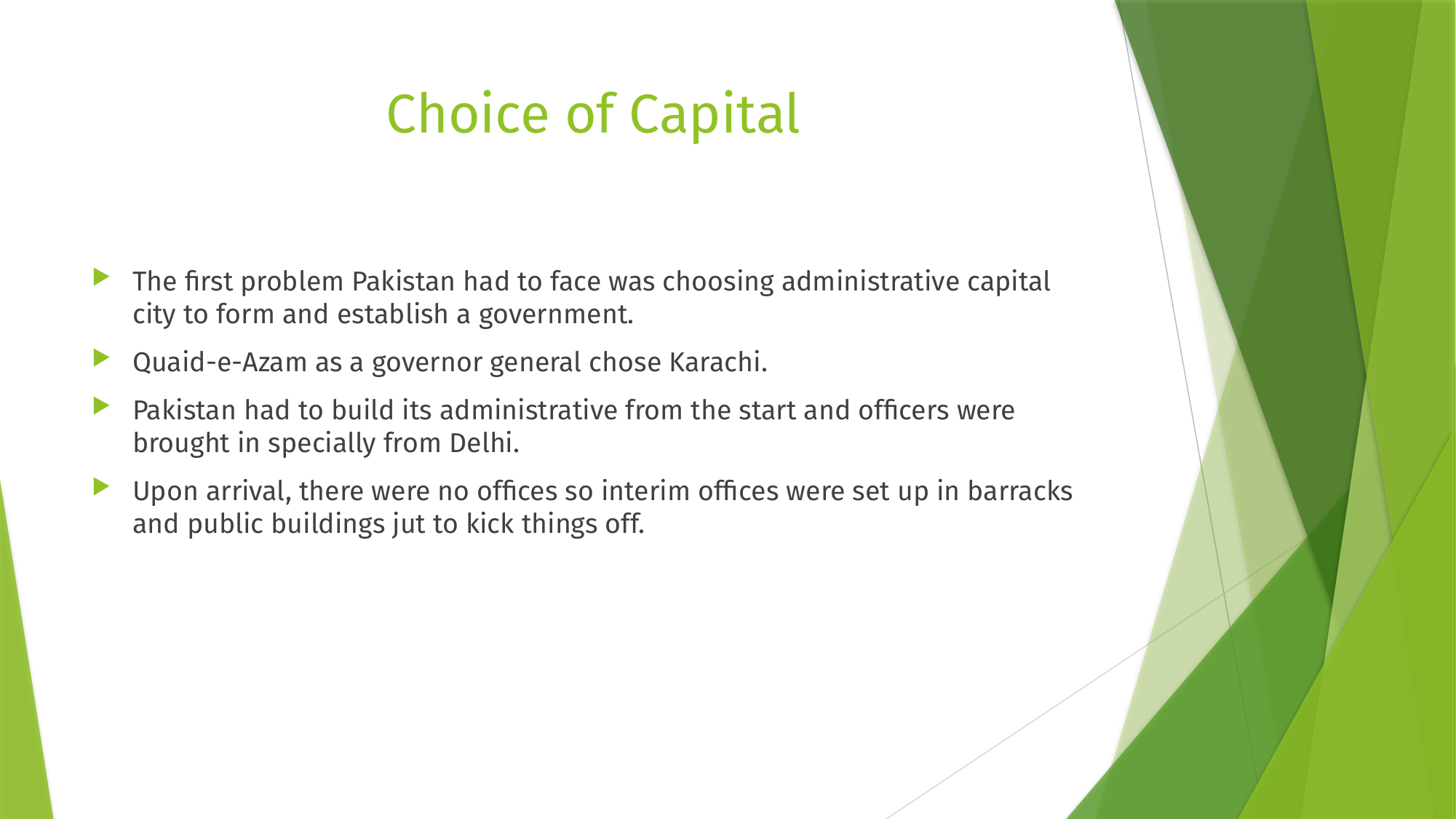

# Choice of Capital
The first problem Pakistan had to face was choosing administrative capital city to form and establish a government.
Quaid-e-Azam as a governor general chose Karachi.
Pakistan had to build its administrative from the start and officers were brought in specially from Delhi.
Upon arrival, there were no offices so interim offices were set up in barracks and public buildings jut to kick things off.